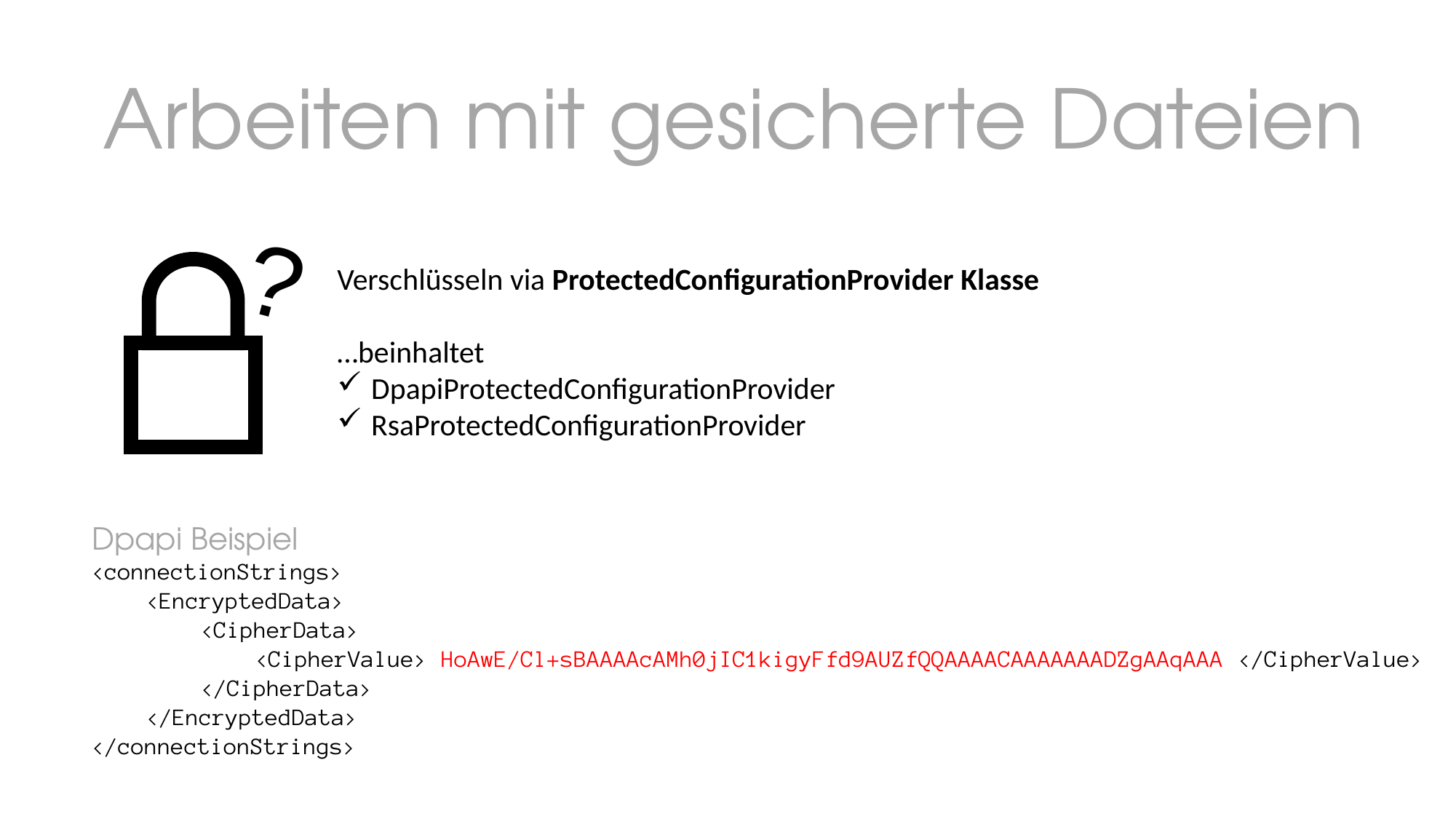

Arbeiten mit gesicherte Dateien
?
Verschlüsseln via ProtectedConfigurationProvider Klasse

…beinhaltet
DpapiProtectedConfigurationProvider
RsaProtectedConfigurationProvider

Dpapi Beispiel
<connectionStrings>
<EncryptedData>
<CipherData>
<CipherValue> HoAwE/Cl+sBAAAAcAMh0jIC1kigyFfd9AUZfQQAAAACAAAAAAADZgAAqAAA </CipherValue>
</CipherData>
</EncryptedData>
</connectionStrings>